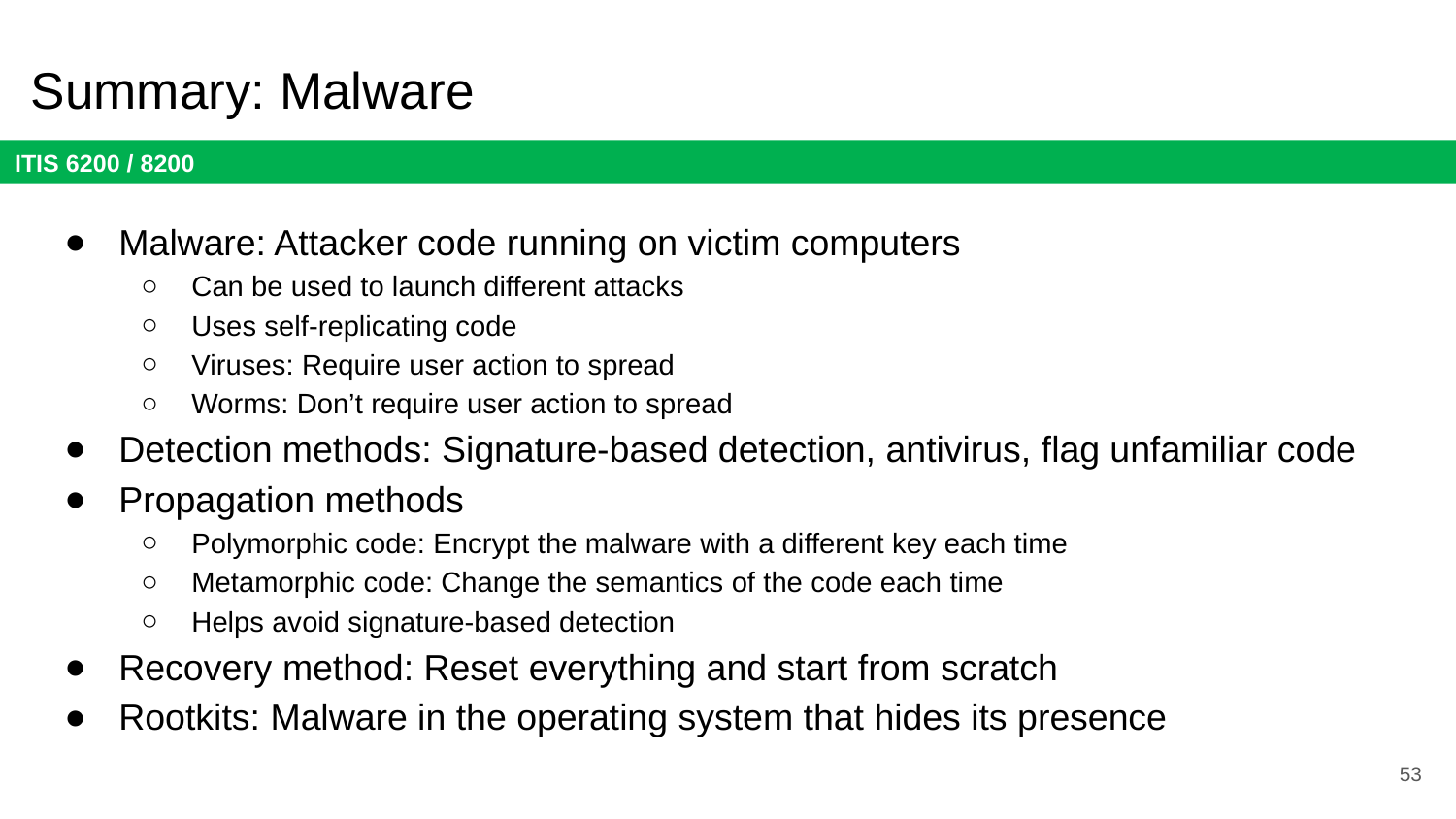

# Summary: Malware
Malware: Attacker code running on victim computers
Can be used to launch different attacks
Uses self-replicating code
Viruses: Require user action to spread
Worms: Don’t require user action to spread
Detection methods: Signature-based detection, antivirus, flag unfamiliar code
Propagation methods
Polymorphic code: Encrypt the malware with a different key each time
Metamorphic code: Change the semantics of the code each time
Helps avoid signature-based detection
Recovery method: Reset everything and start from scratch
Rootkits: Malware in the operating system that hides its presence
53